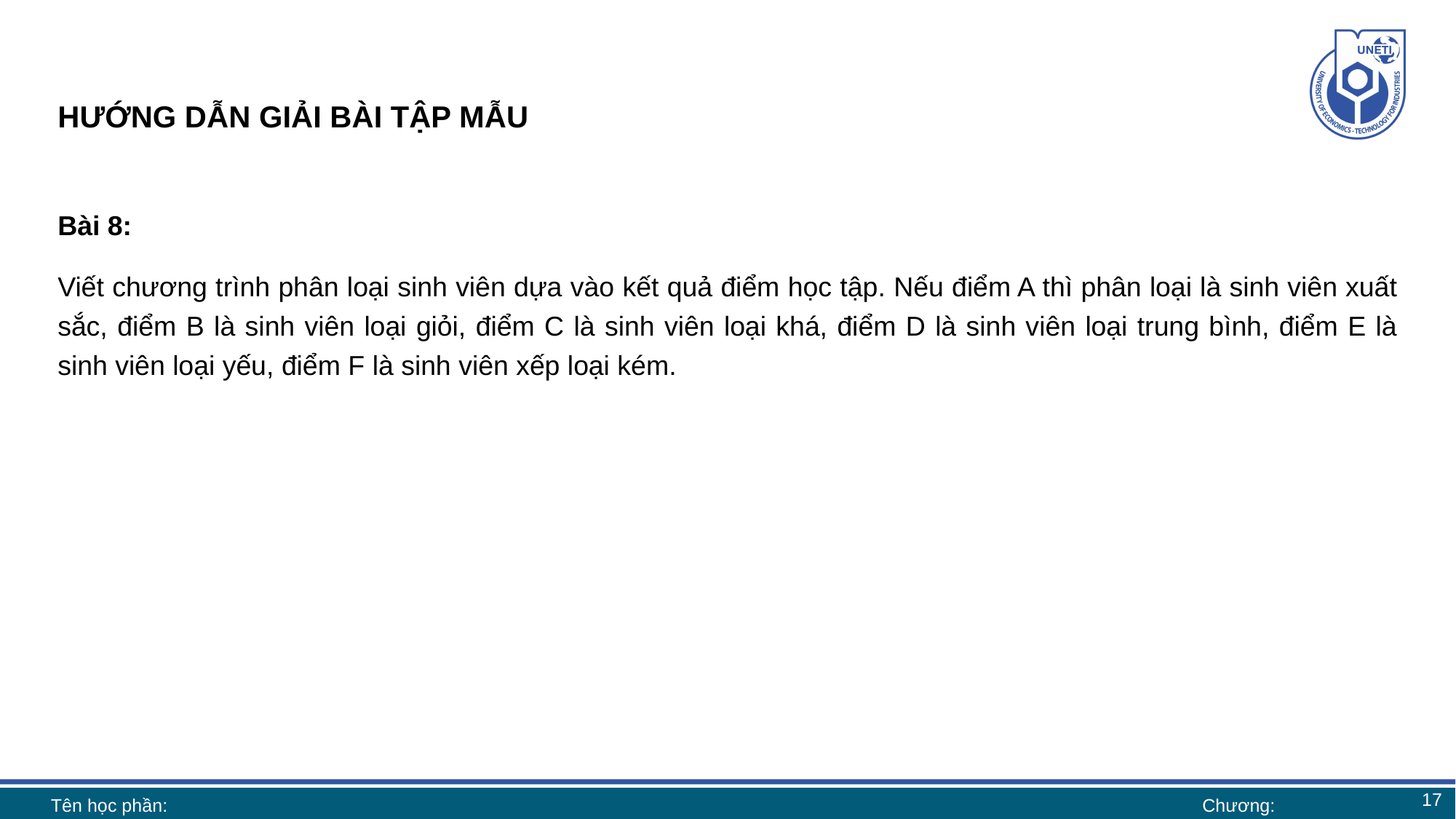

# HƯỚNG DẪN GIẢI BÀI TẬP MẪU
Bài 8:
Viết chương trình phân loại sinh viên dựa vào kết quả điểm học tập. Nếu điểm A thì phân loại là sinh viên xuất sắc, điểm B là sinh viên loại giỏi, điểm C là sinh viên loại khá, điểm D là sinh viên loại trung bình, điểm E là sinh viên loại yếu, điểm F là sinh viên xếp loại kém.
17
Tên học phần:
Chương: